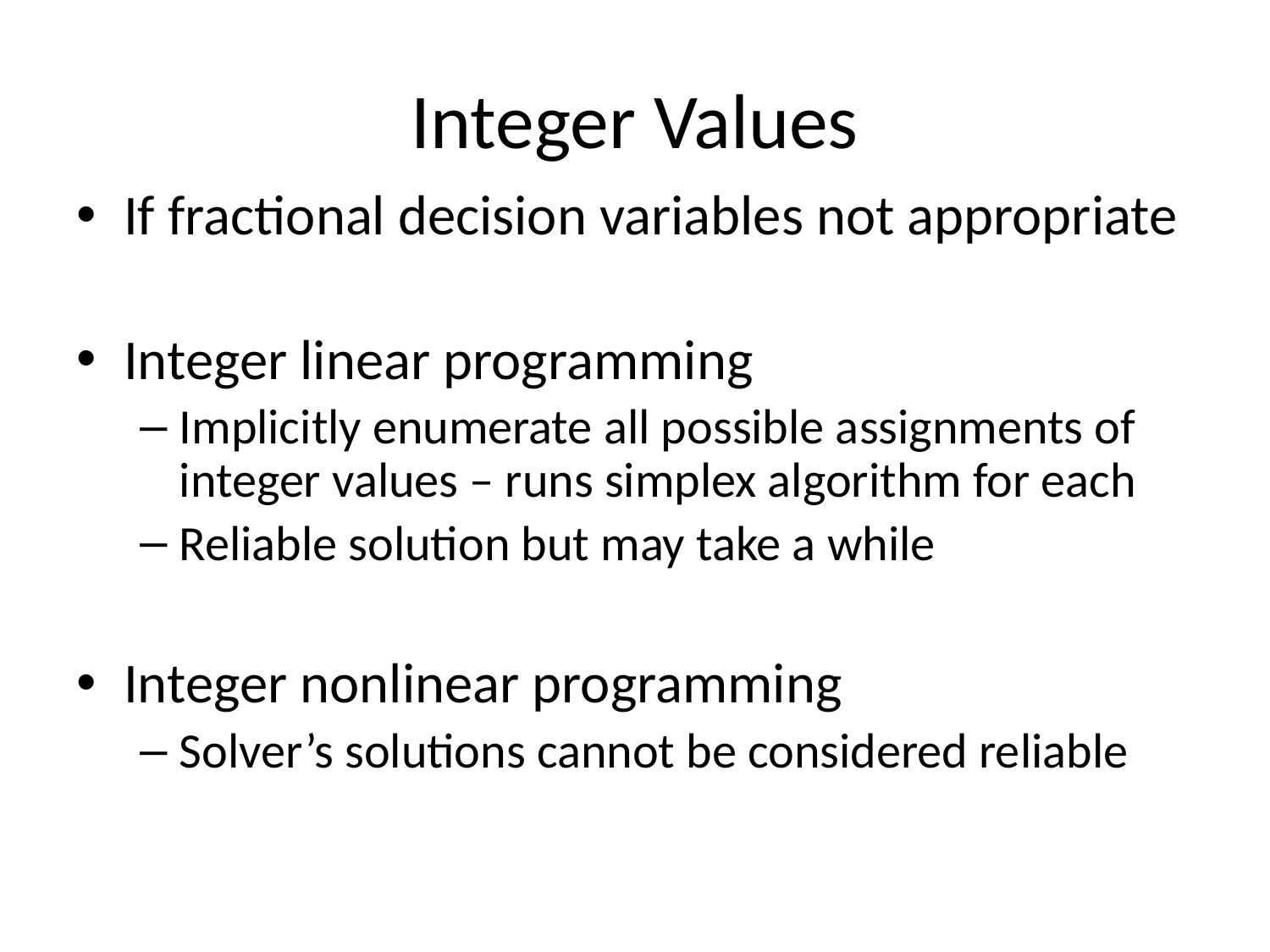

# Integer Values
If fractional decision variables not appropriate

Integer linear programming
Implicitly enumerate all possible assignments of integer values – runs simplex algorithm for each
Reliable solution but may take a while

Integer nonlinear programming
Solver’s solutions cannot be considered reliable